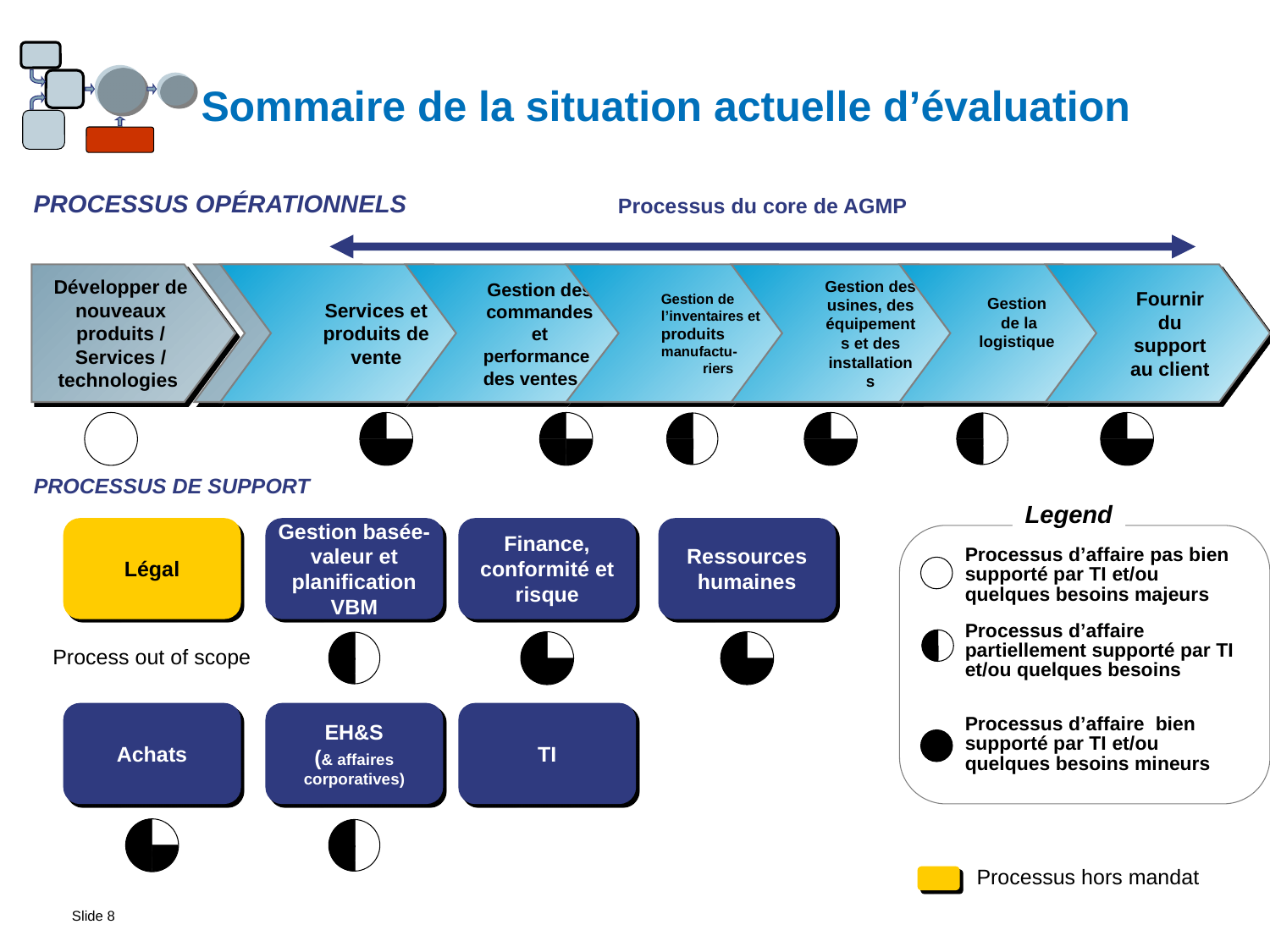

# Sommaire de la situation actuelle d’évaluation
Processus du core de AGMP
PROCESSUS OPÉRATIONNELS

Développer de nouveaux produits / Services / technologies
Services & produits du marché
Services et produits de vente
Gestion des commandes
 et
performance des ventes
Gestion de l’inventaires et produits manufactu-
riers
Gestion des usines, des équipements et des installations
Gestion
de la logistique

Fournir du support au client

PROCESSUS DE SUPPORT
Legend
Légal
Gestion basée-valeur et planification
VBM
Finance, conformité et risque
Ressources humaines

Processus d’affaire pas bien supporté par TI et/ou quelques besoins majeurs

Processus d’affaire partiellement supporté par TI et/ou quelques besoins

Process out of scope

Achats
EH&S
(& affaires corporatives)
TI
Processus d’affaire  bien supporté par TI et/ou quelques besoins mineurs

Processus hors mandat